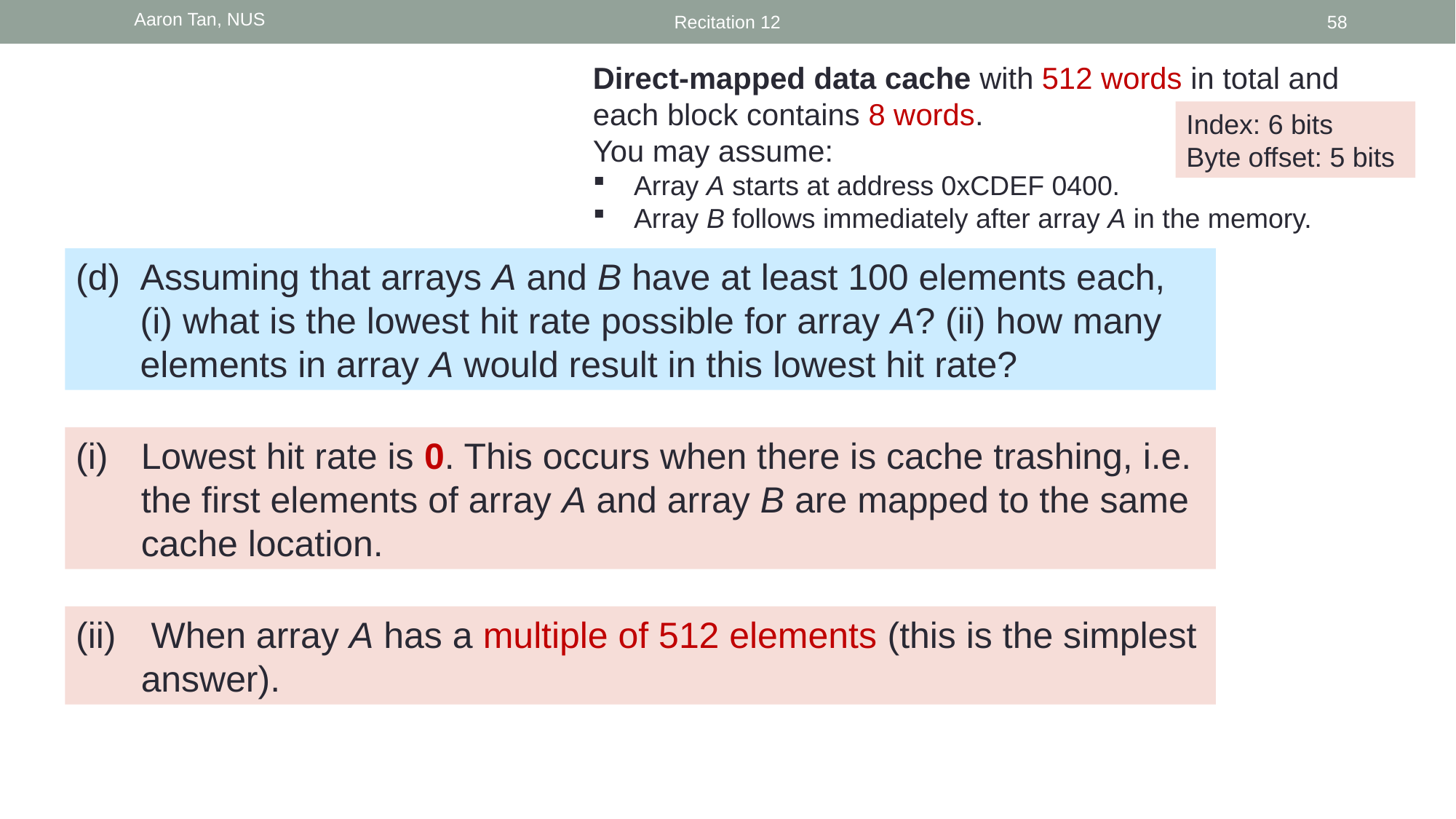

Aaron Tan, NUS
Recitation 12
58
Direct-mapped data cache with 512 words in total and each block contains 8 words.
You may assume:
Array A starts at address 0xCDEF 0400.
Array B follows immediately after array A in the memory.
Index: 6 bits
Byte offset: 5 bits
(d) 	Assuming that arrays A and B have at least 100 elements each, (i) what is the lowest hit rate possible for array A? (ii) how many elements in array A would result in this lowest hit rate?
(i) 	Lowest hit rate is 0. This occurs when there is cache trashing, i.e. the first elements of array A and array B are mapped to the same cache location.
(ii)	 When array A has a multiple of 512 elements (this is the simplest answer).